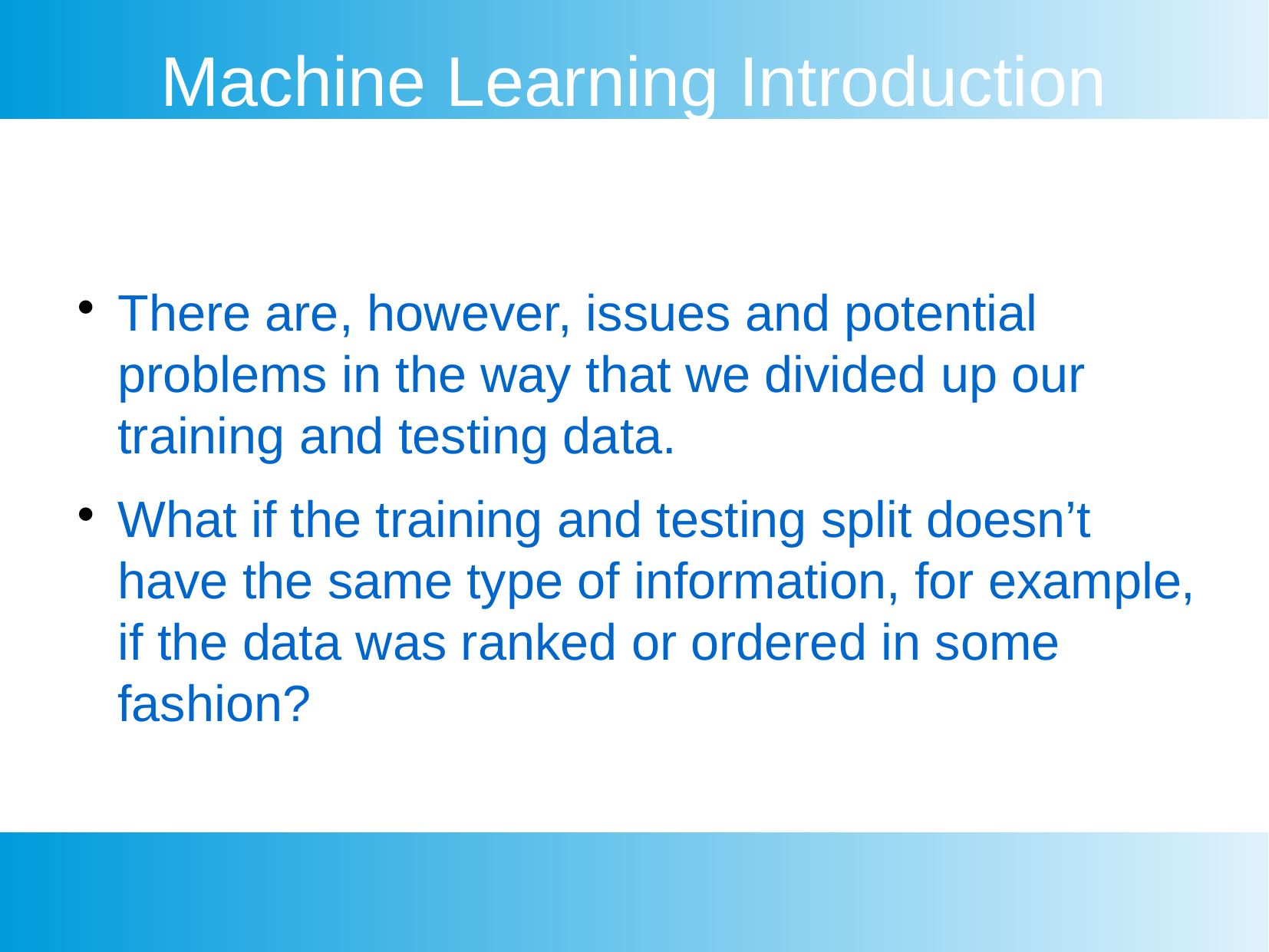

Machine Learning Introduction

There are, however, issues and potential problems in the way that we divided up our training and testing data.
What if the training and testing split doesn’t have the same type of information, for example, if the data was ranked or ordered in some fashion?